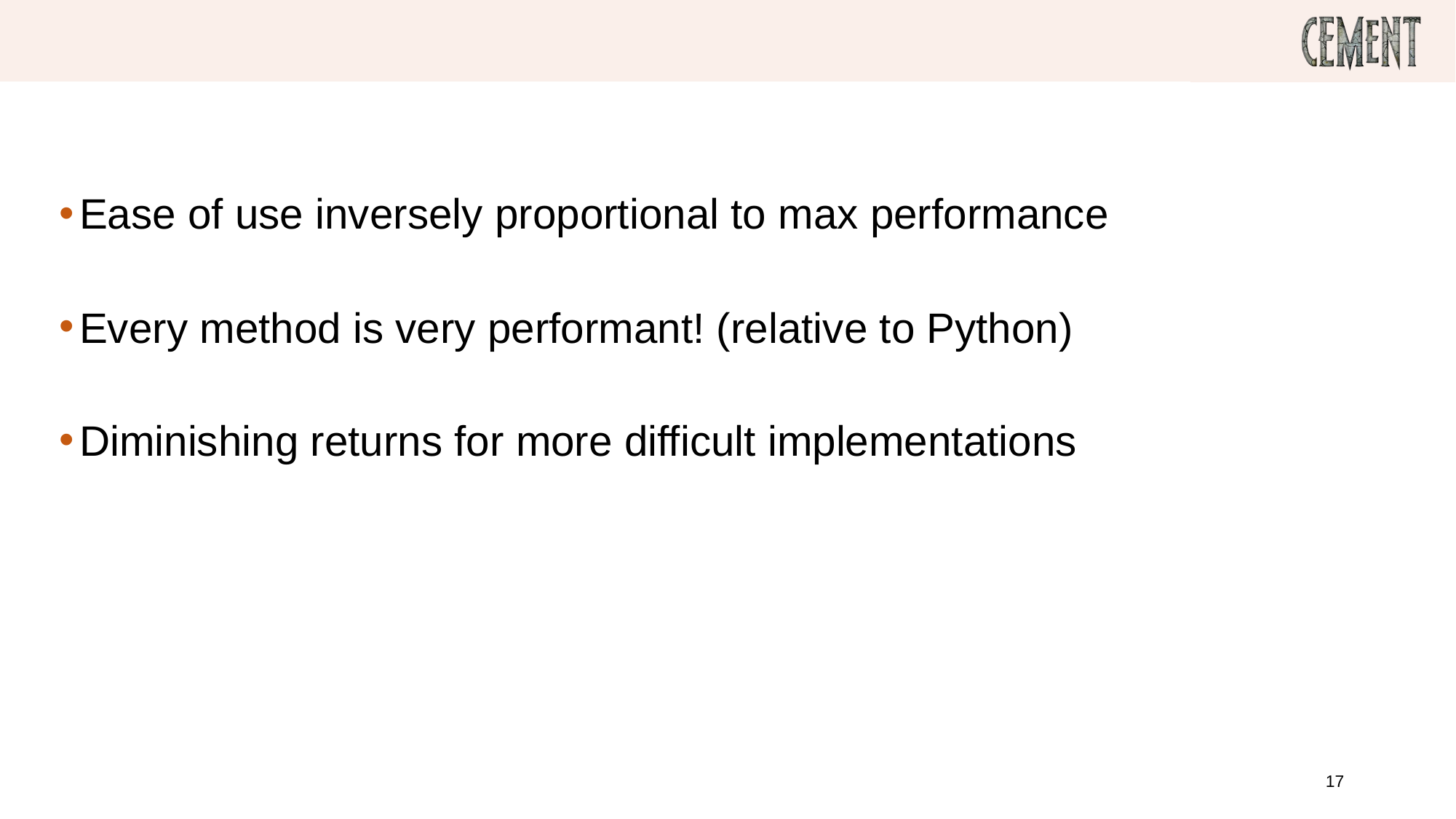

# Performance
Ease of use inversely proportional to max performance
Every method is very performant! (relative to Python)
Diminishing returns for more difficult implementations
17